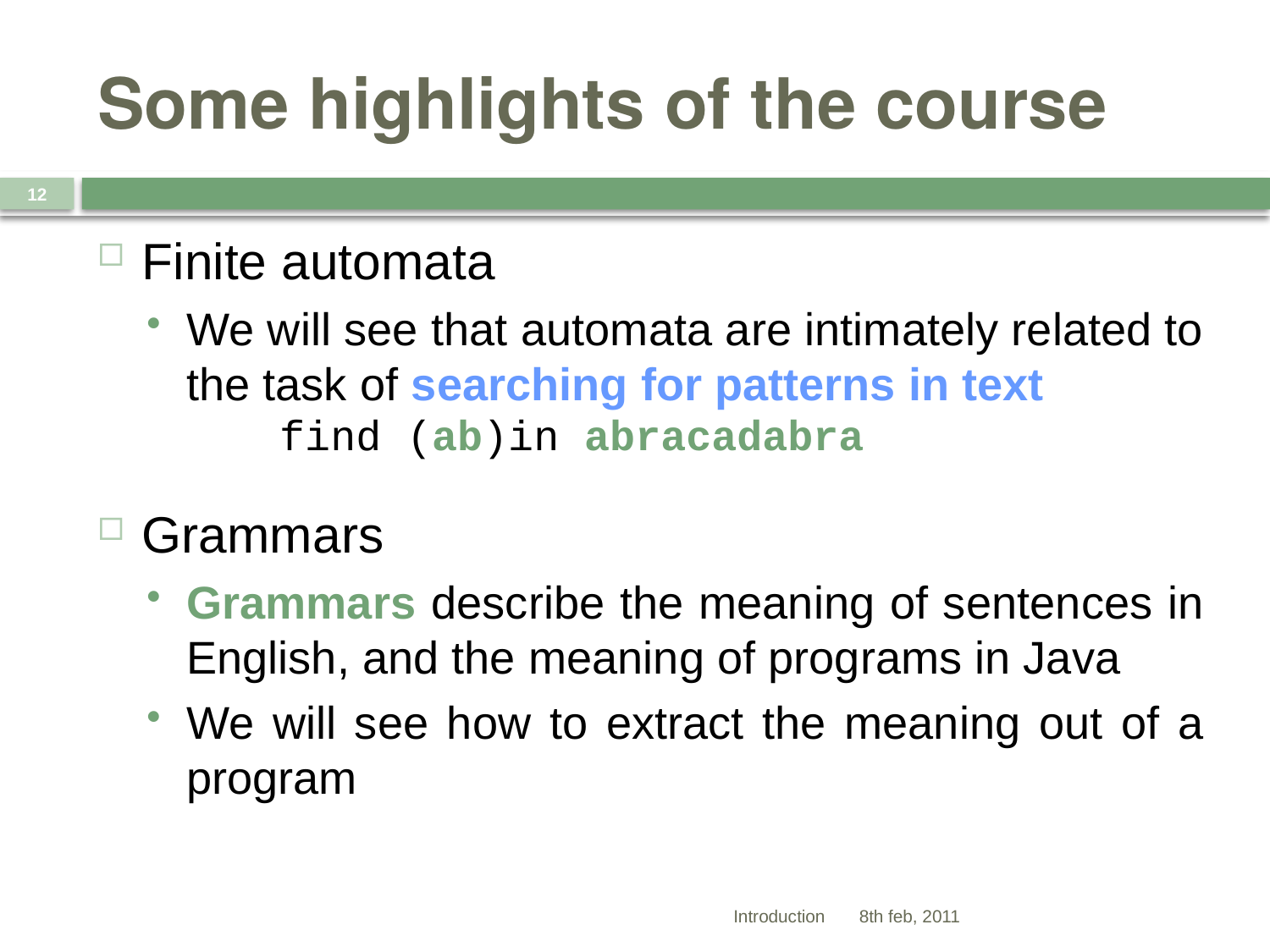

# Some highlights of the course
12
Finite automata
We will see that automata are intimately related to the task of searching for patterns in text

Grammars
Grammars describe the meaning of sentences in English, and the meaning of programs in Java
We will see how to extract the meaning out of a program
find (ab)in abracadabra
Introduction
8th feb, 2011